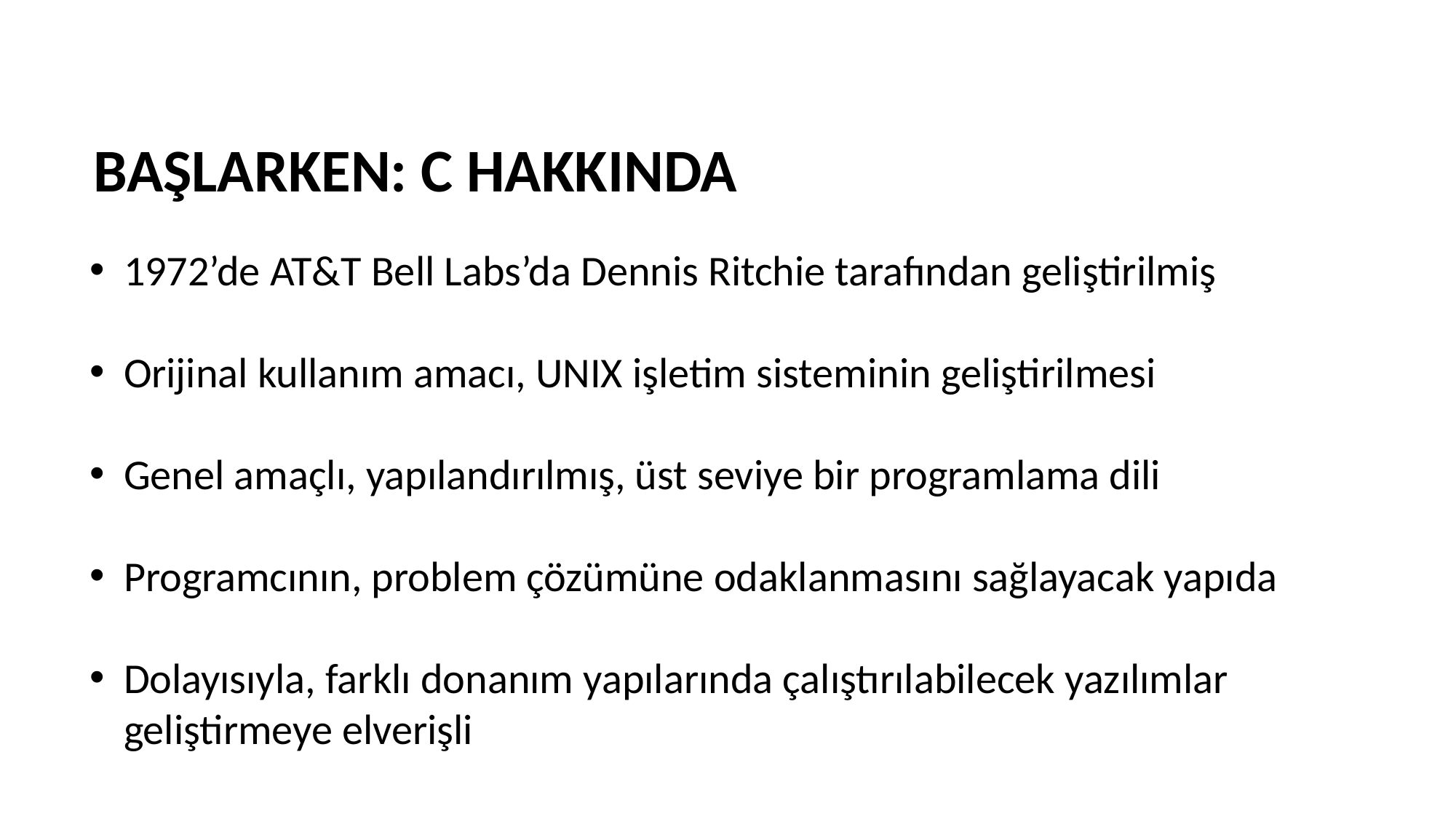

BAŞLARKEN: C HAKKINDA
1972’de AT&T Bell Labs’da Dennis Ritchie tarafından geliştirilmiş

Orijinal kullanım amacı, UNIX işletim sisteminin geliştirilmesi

Genel amaçlı, yapılandırılmış, üst seviye bir programlama dili

Programcının, problem çözümüne odaklanmasını sağlayacak yapıda

Dolayısıyla, farklı donanım yapılarında çalıştırılabilecek yazılımlar geliştirmeye elverişli